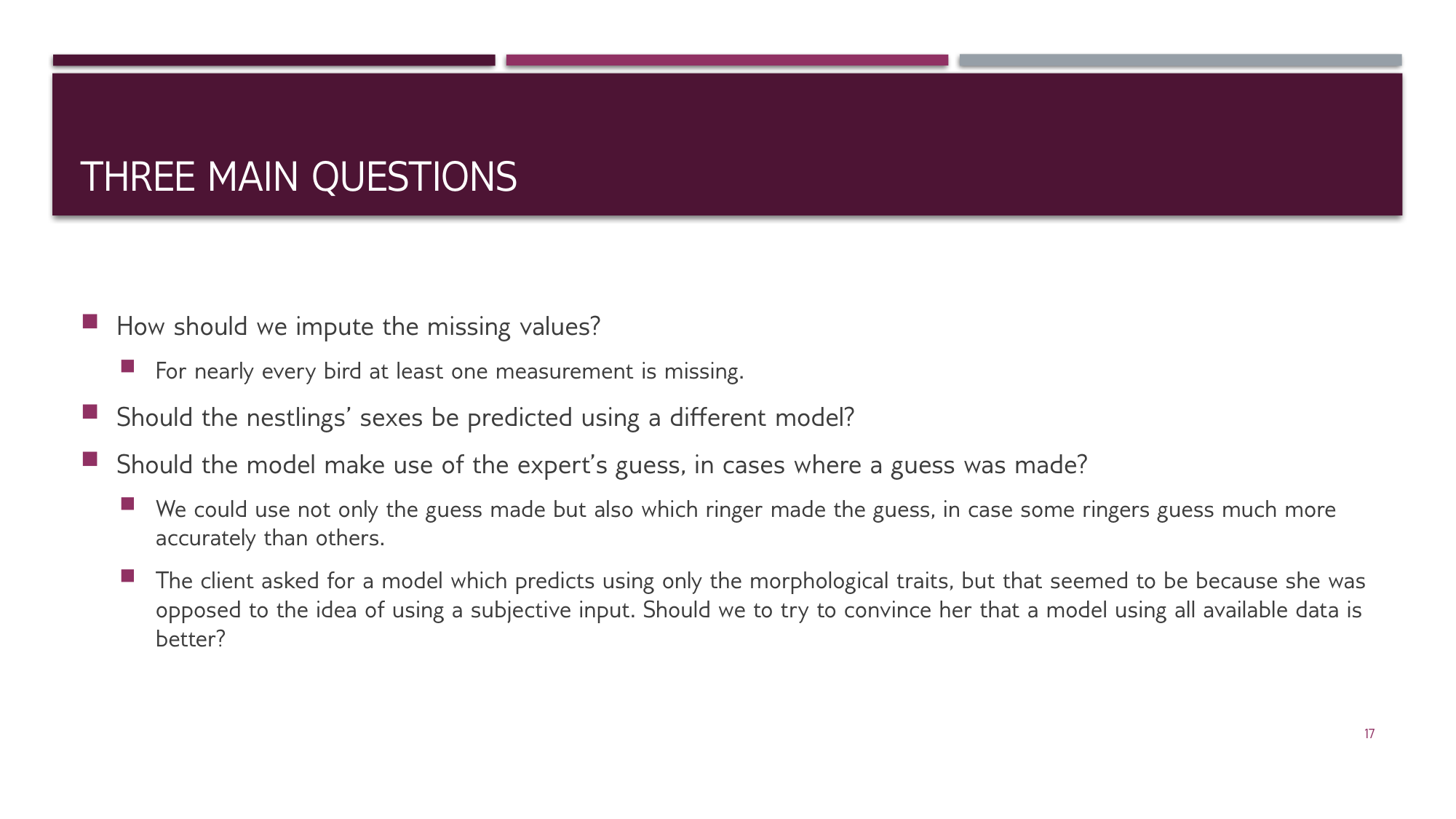

# THREE Main questionS
How should we impute the missing values?
For nearly every bird at least one measurement is missing.
Should the nestlings’ sexes be predicted using a different model?
Should the model make use of the expert’s guess, in cases where a guess was made?
We could use not only the guess made but also which ringer made the guess, in case some ringers guess much more accurately than others.
The client asked for a model which predicts using only the morphological traits, but that seemed to be because she was opposed to the idea of using a subjective input. Should we to try to convince her that a model using all available data is better?
17